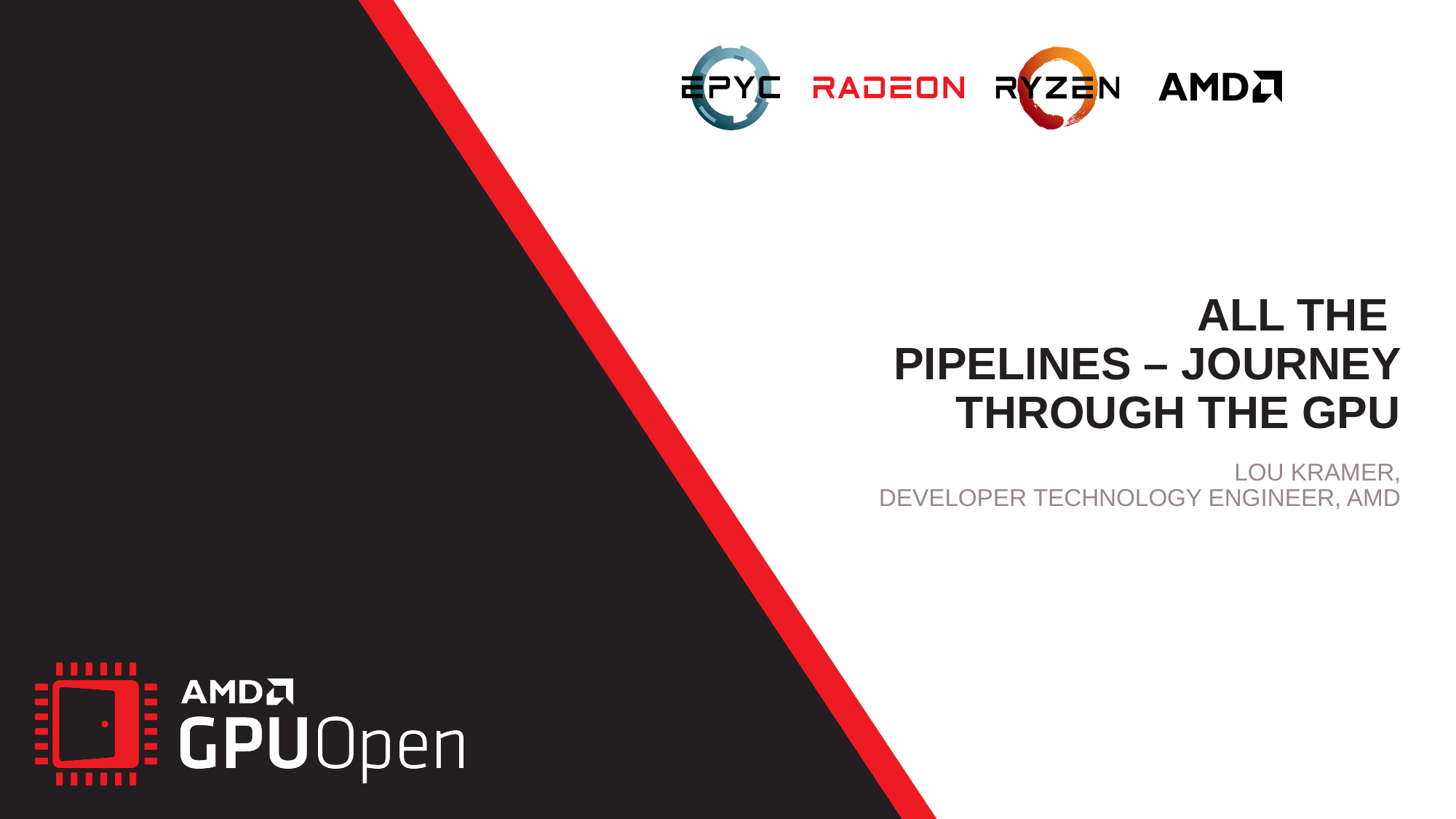

# All the pipelines – Journey through the GPU
Lou Kramer,
Developer Technology Engineer, AMD